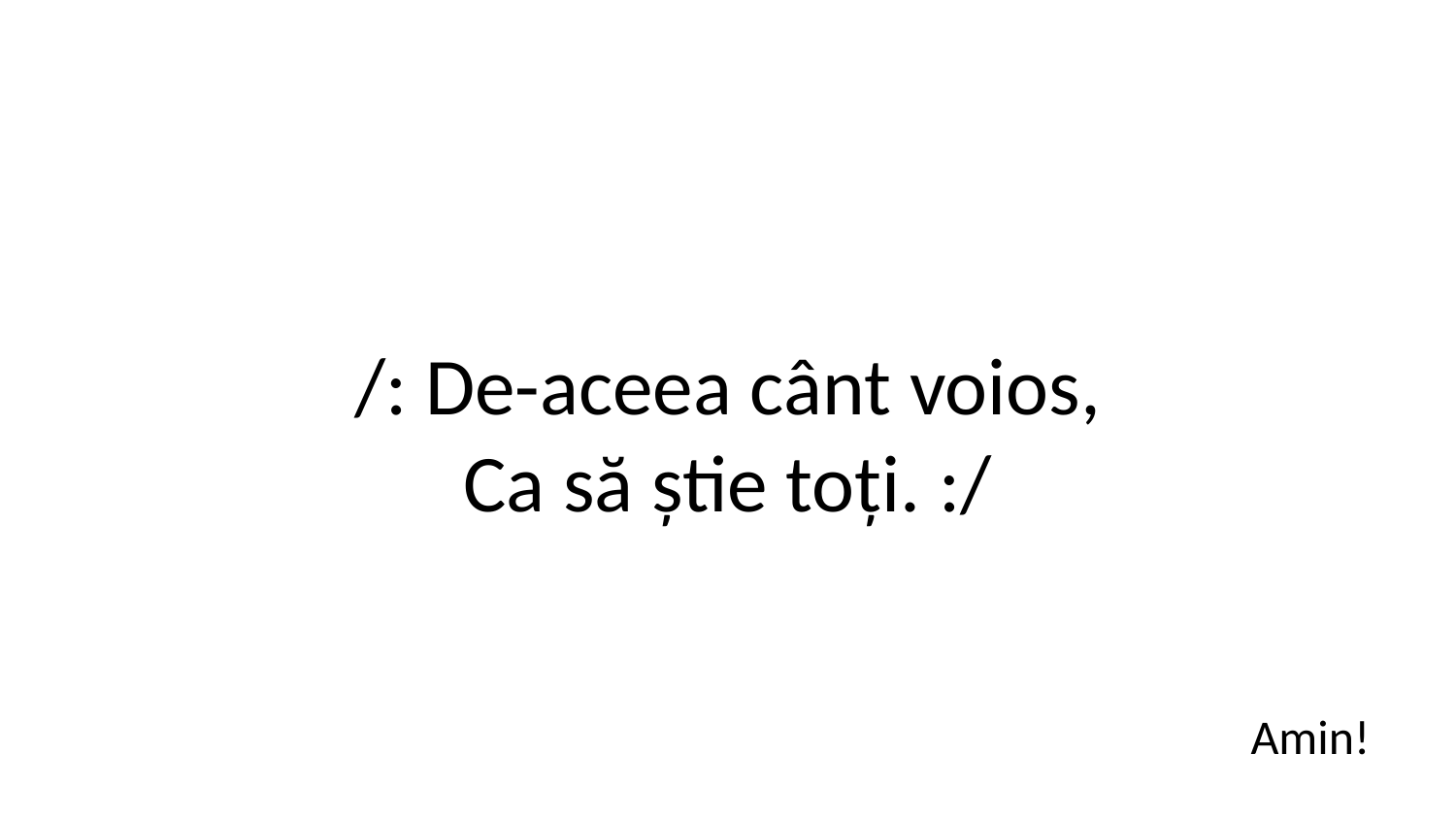

/: De-aceea cânt voios,
Ca să știe toți. :/

Amin!